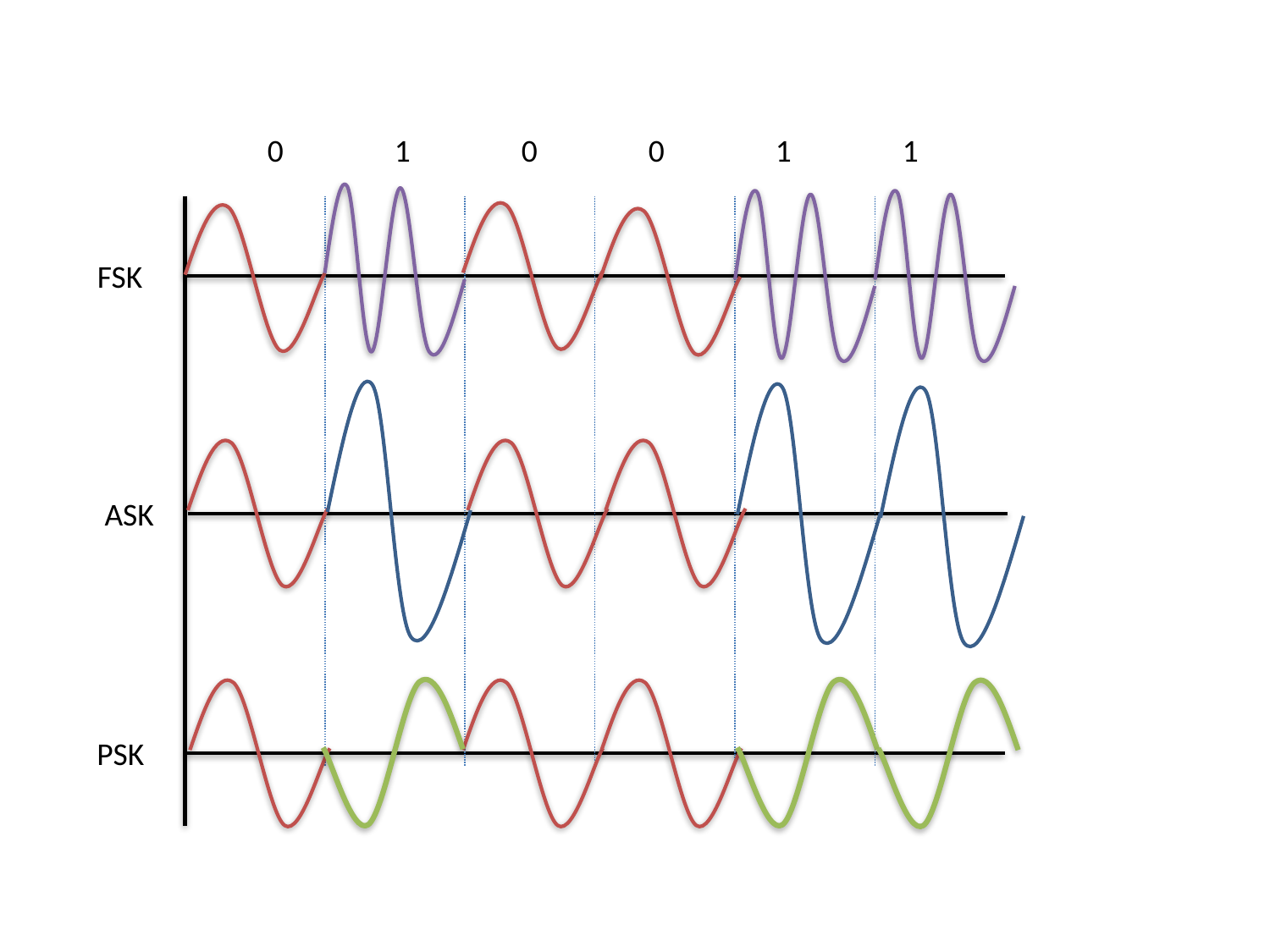

0	1	0	0	1	1

FSK

ASK

PSK